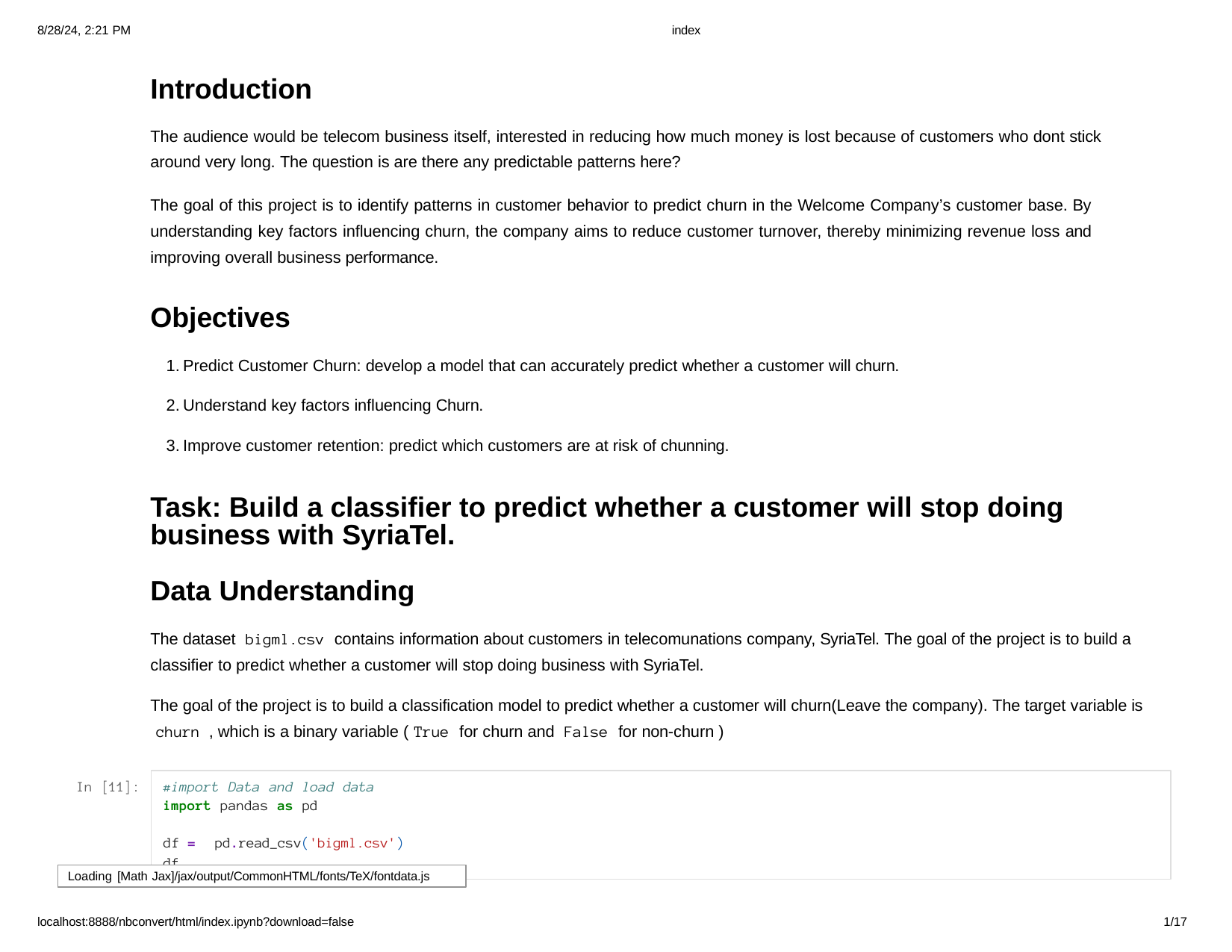

8/28/24, 2:21 PM
index
Introduction
The audience would be telecom business itself, interested in reducing how much money is lost because of customers who dont stick around very long. The question is are there any predictable patterns here?
The goal of this project is to identify patterns in customer behavior to predict churn in the Welcome Company’s customer base. By understanding key factors influencing churn, the company aims to reduce customer turnover, thereby minimizing revenue loss and improving overall business performance.

Objectives
Predict Customer Churn: develop a model that can accurately predict whether a customer will churn.

Understand key factors influencing Churn.

Improve customer retention: predict which customers are at risk of chunning.

Task: Build a classifier to predict whether a customer will stop doing business with SyriaTel.
Data Understanding
The dataset bigml.csv contains information about customers in telecomunations company, SyriaTel. The goal of the project is to build a classifier to predict whether a customer will stop doing business with SyriaTel.

The goal of the project is to build a classification model to predict whether a customer will churn(Leave the company). The target variable is
churn , which is a binary variable ( True for churn and False for non-churn )

In [11]:
#import Data and load data
import pandas as pd
df =	pd.read_csv('bigml.csv') df

Loading [Math
Jax]/jax/output/CommonHTML/fonts/TeX/fontdata.js
localhost:8888/nbconvert/html/index.ipynb?download=false
1/17